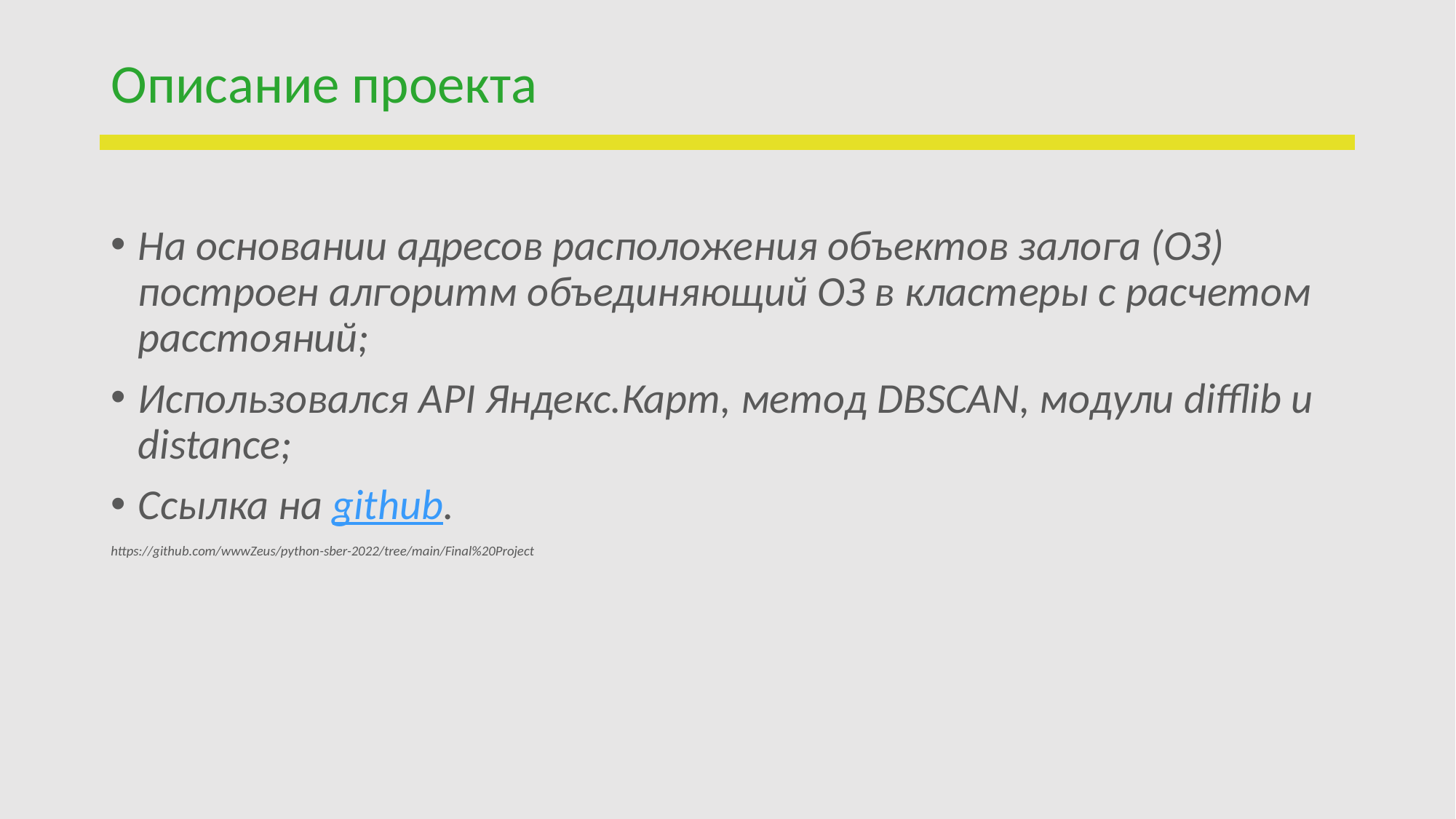

# Описание проекта
На основании адресов расположения объектов залога (ОЗ) построен алгоритм объединяющий ОЗ в кластеры с расчетом расстояний;
Использовался API Яндекс.Карт, метод DBSCAN, модули difflib и distance;
Ссылка на github.
https://github.com/wwwZeus/python-sber-2022/tree/main/Final%20Project